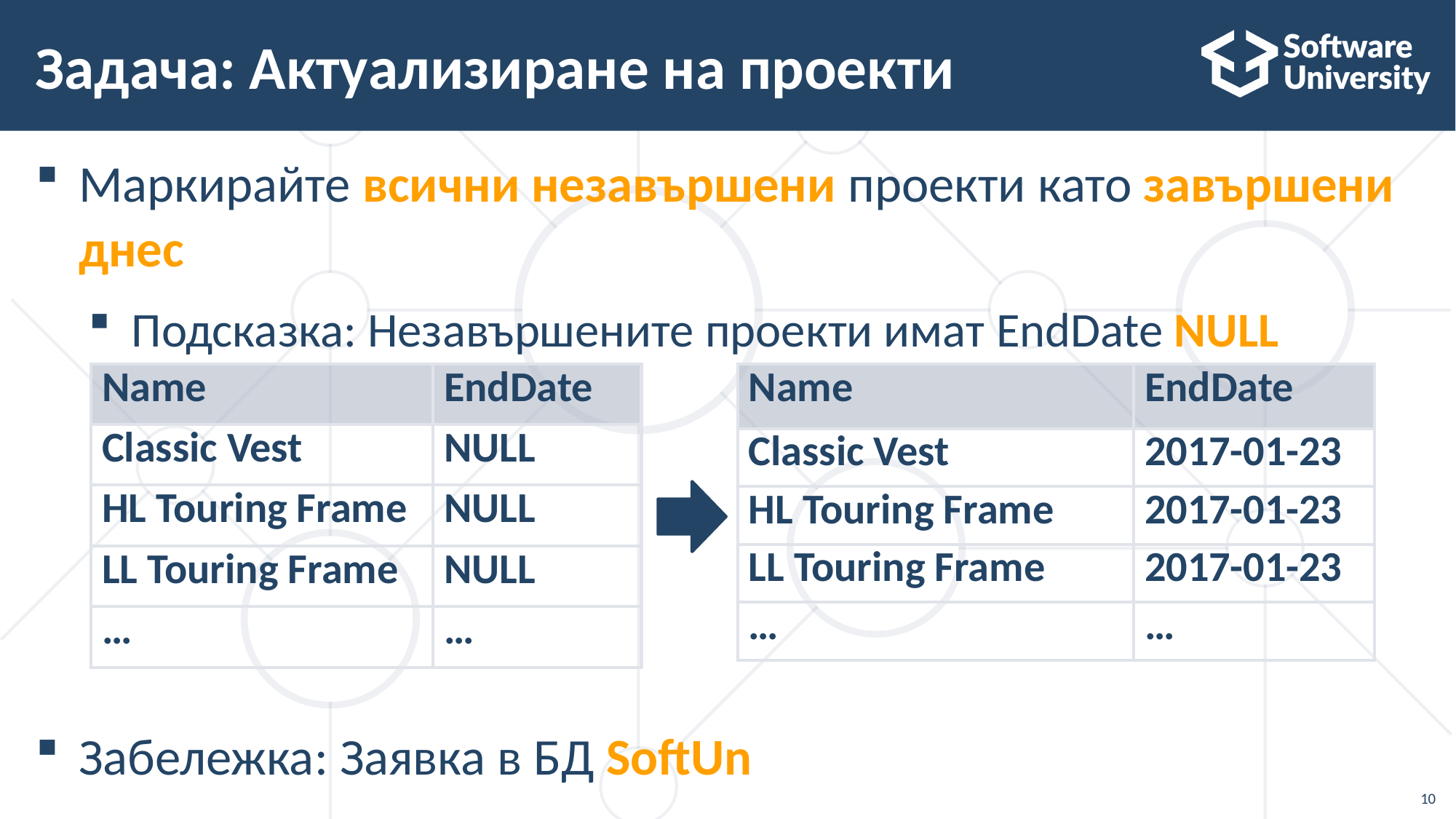

# Задача: Актуализиране на проекти
Маркирайте всични незавършени проекти като завършени днес
Подсказка: Незавършените проекти имат EndDate NULL
Забележка: Заявка в БД SoftUn

| Name | EndDate |
| --- | --- |
| Classic Vest | NULL |
| HL Touring Frame | NULL |
| LL Touring Frame | NULL |
| … | … |
| Name | EndDate |
| --- | --- |
| Classic Vest | 2017-01-23 |
| HL Touring Frame | 2017-01-23 |
| LL Touring Frame | 2017-01-23 |
| … | … |

10